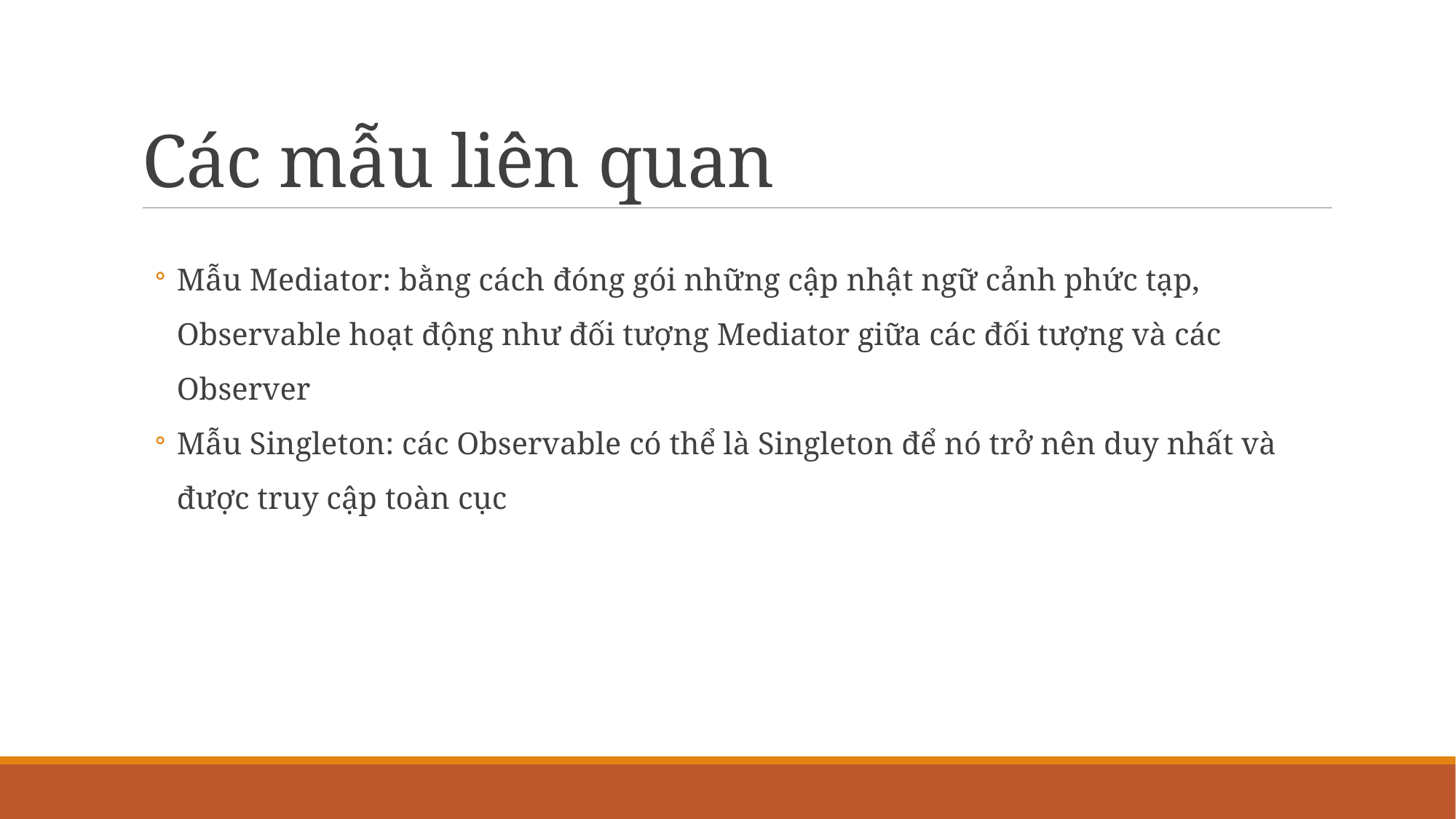

# Các mẫu liên quan
Mẫu Mediator: bằng cách đóng gói những cập nhật ngữ cảnh phức tạp, Observable hoạt động như đối tượng Mediator giữa các đối tượng và các Observer
Mẫu Singleton: các Observable có thể là Singleton để nó trở nên duy nhất và được truy cập toàn cục